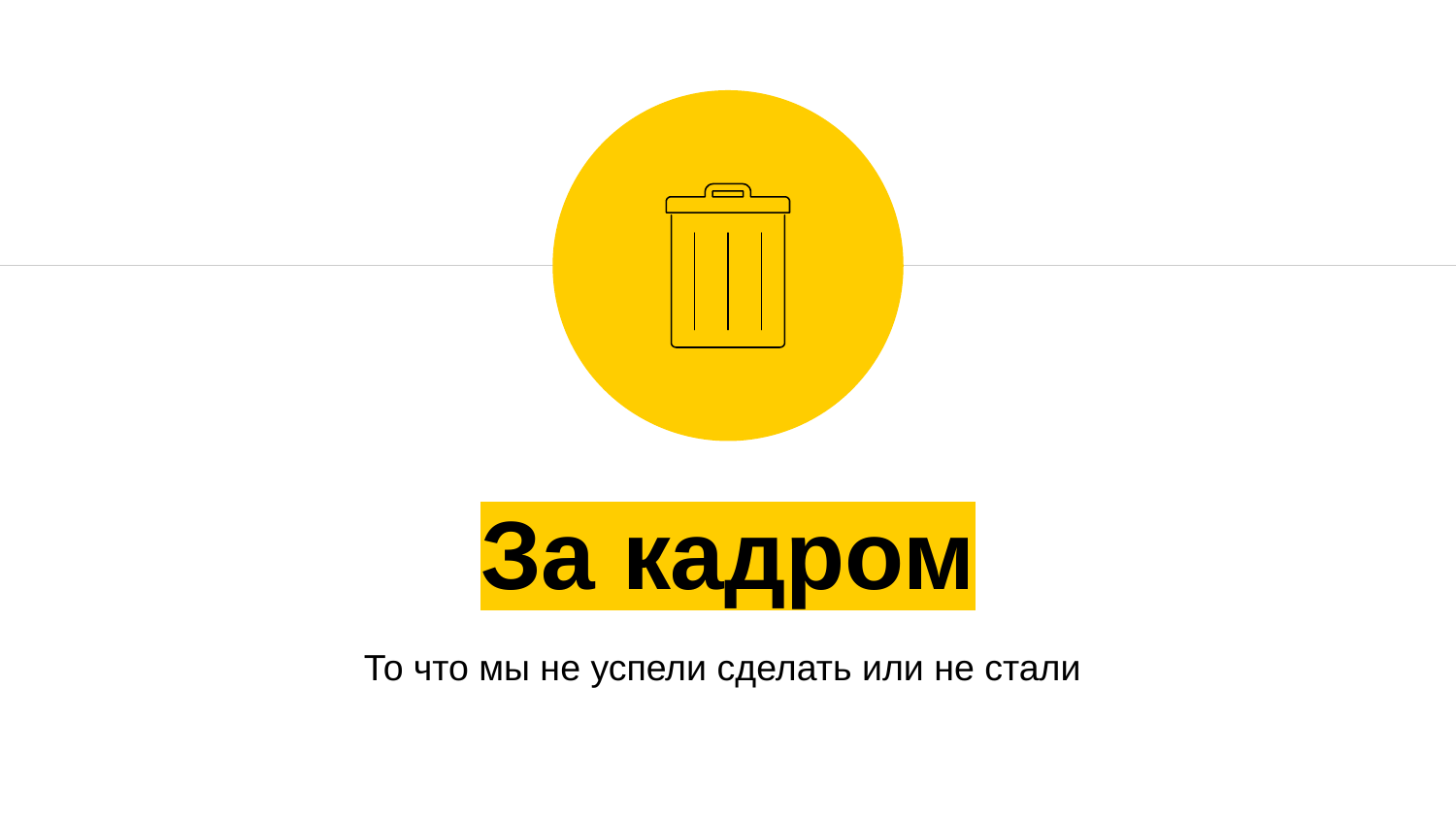

За кадром
То что мы не успели сделать или не стали